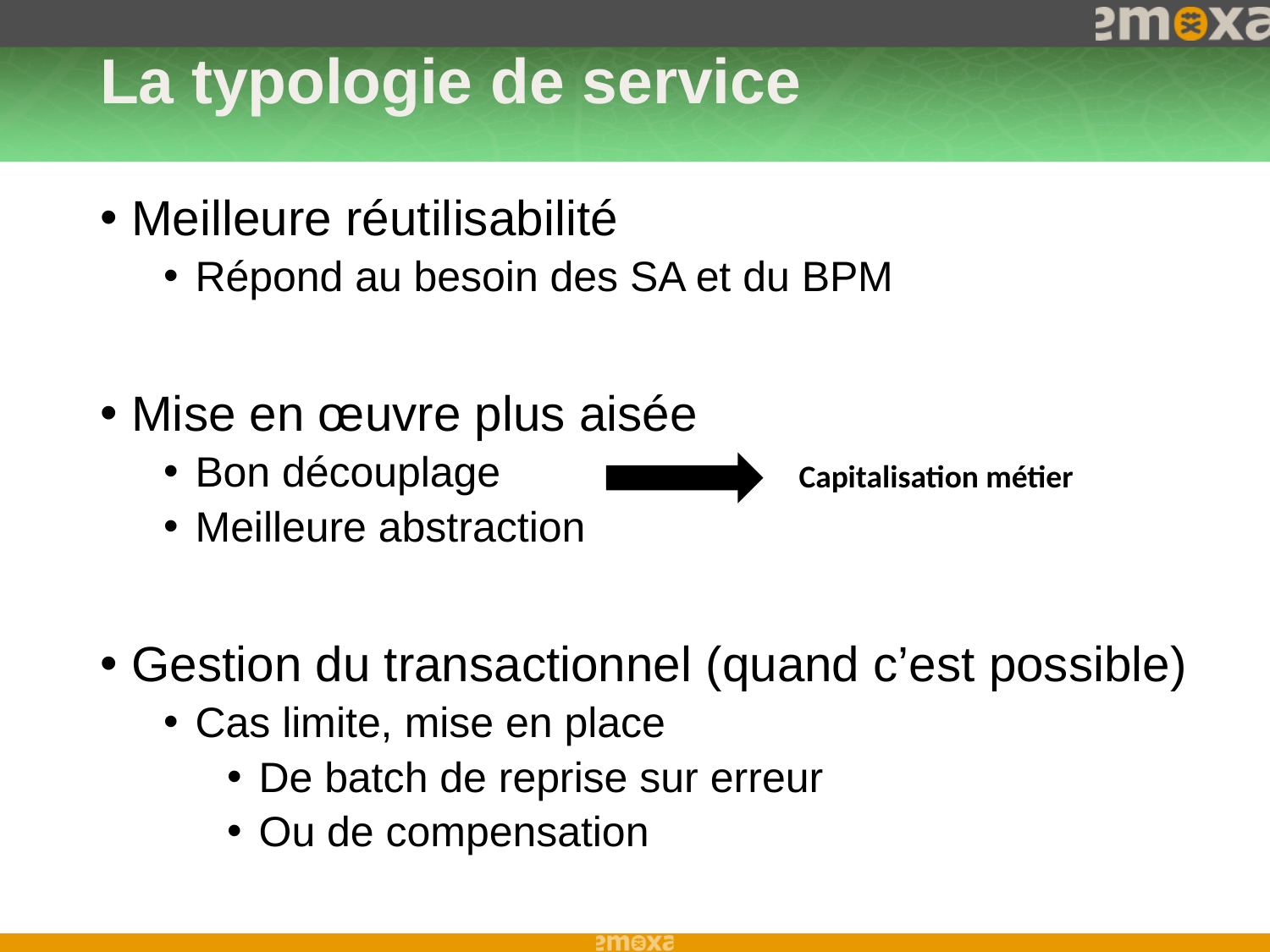

# La typologie de service
Meilleure réutilisabilité
Répond au besoin des SA et du BPM

Mise en œuvre plus aisée
Bon découplage
Meilleure abstraction

Gestion du transactionnel (quand c’est possible)‏
Cas limite, mise en place
De batch de reprise sur erreur
Ou de compensation
Capitalisation métier